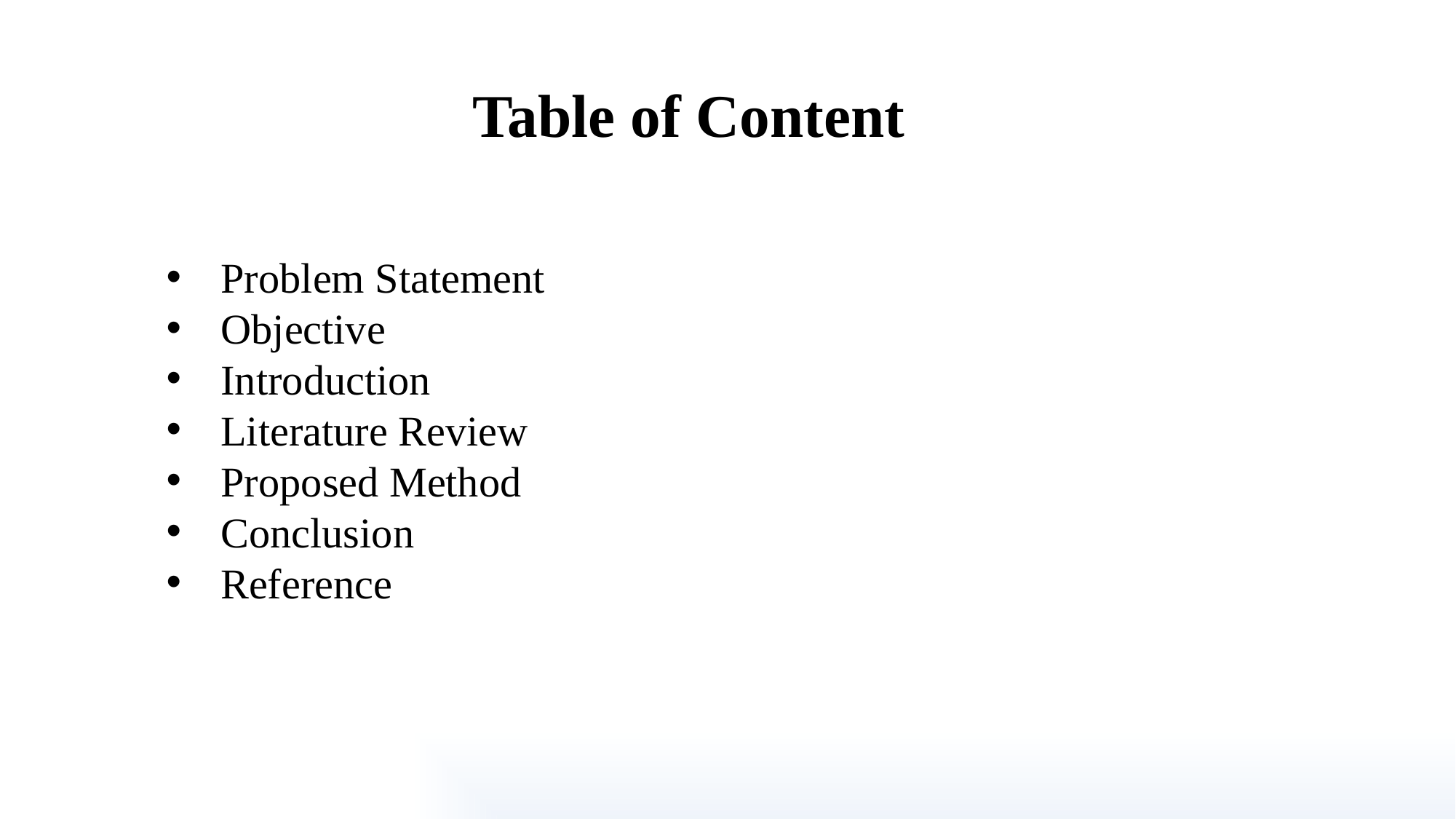

Table of Content
Problem Statement
Objective
Introduction
Literature Review
Proposed Method
Conclusion
Reference